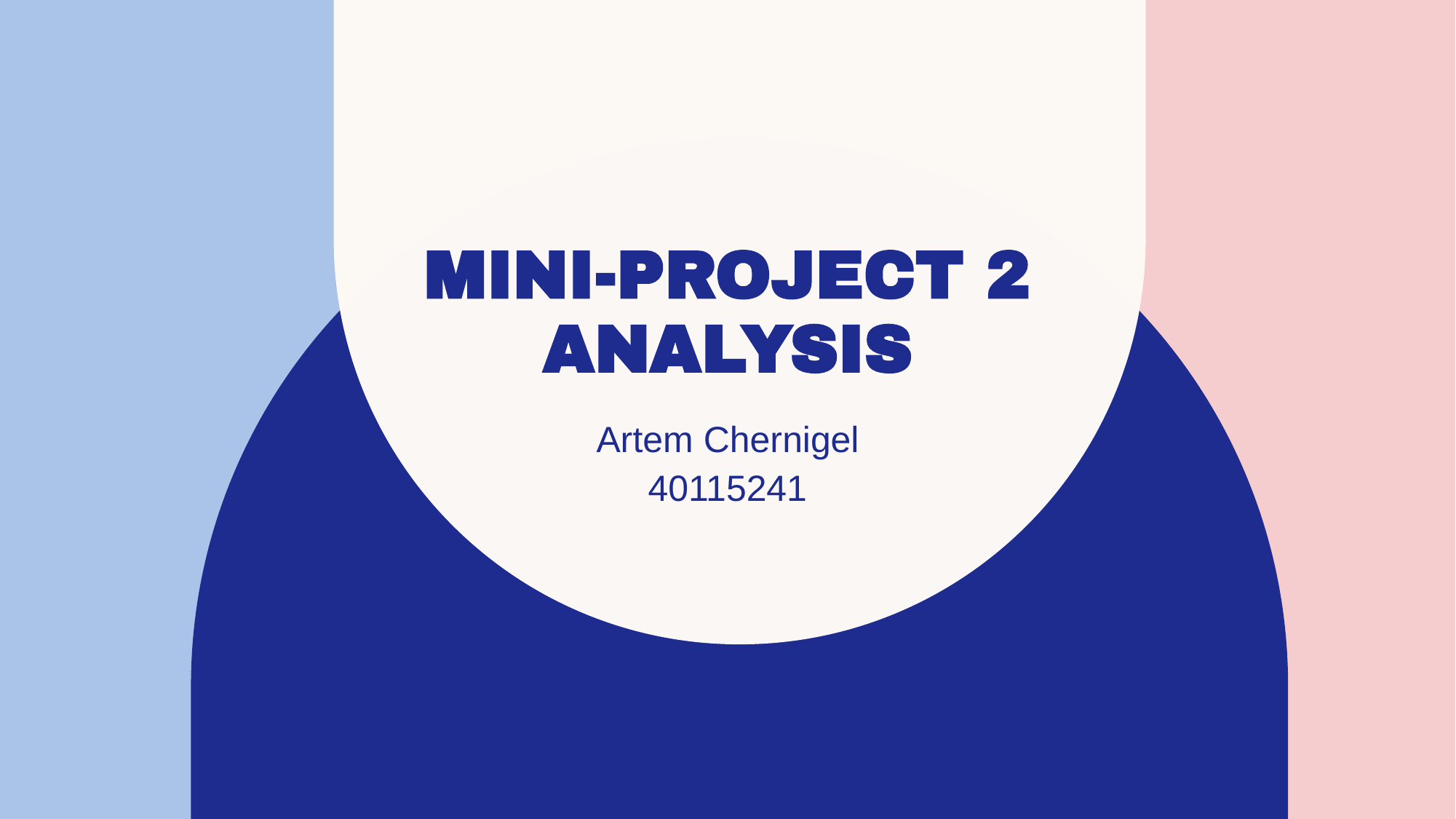

# Mini-project 2 analysis
Artem Chernigel
40115241